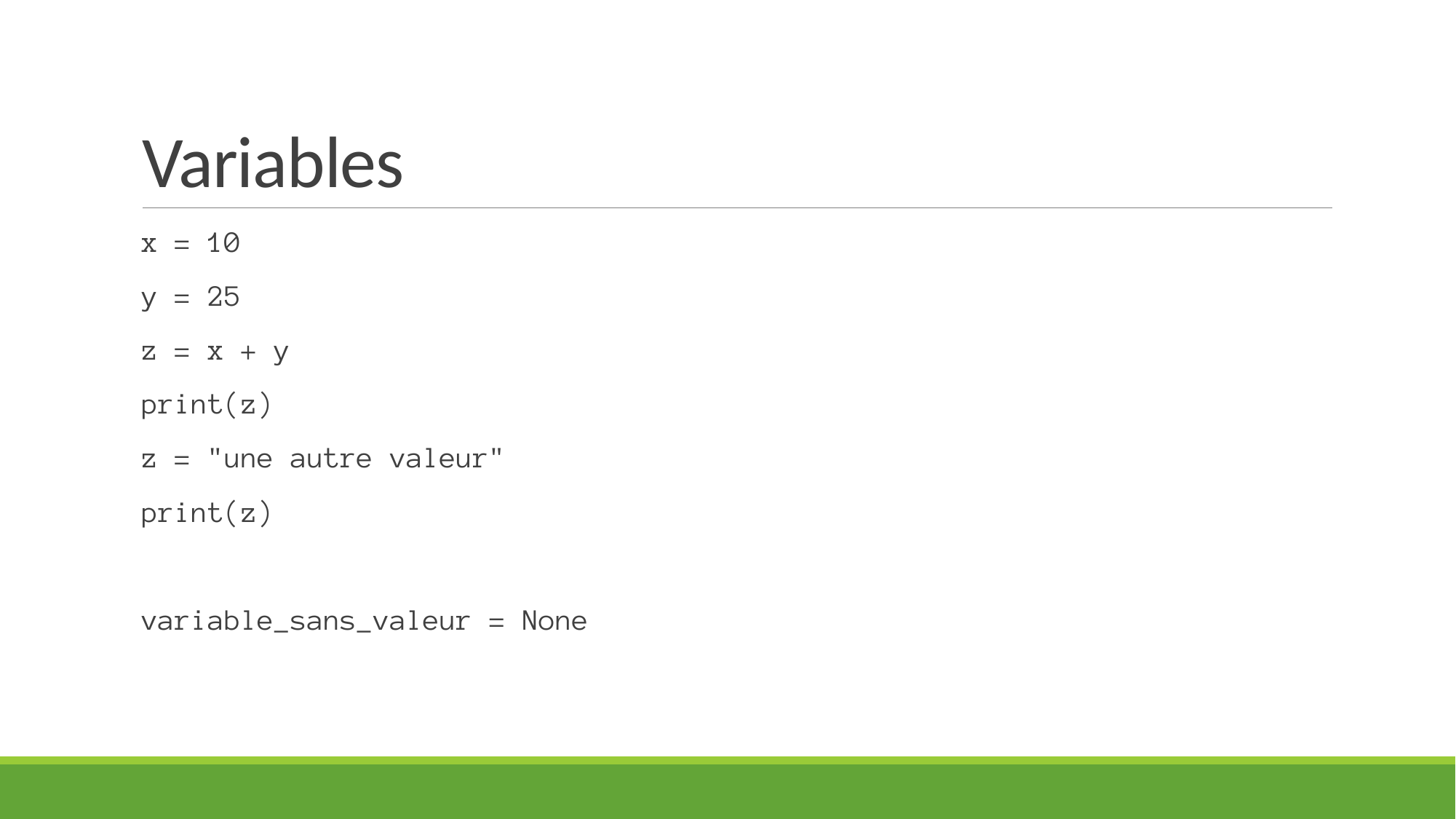

# Variables
x = 10
y = 25
z = x + y
print(z)
z = "une autre valeur"
print(z)

variable_sans_valeur = None